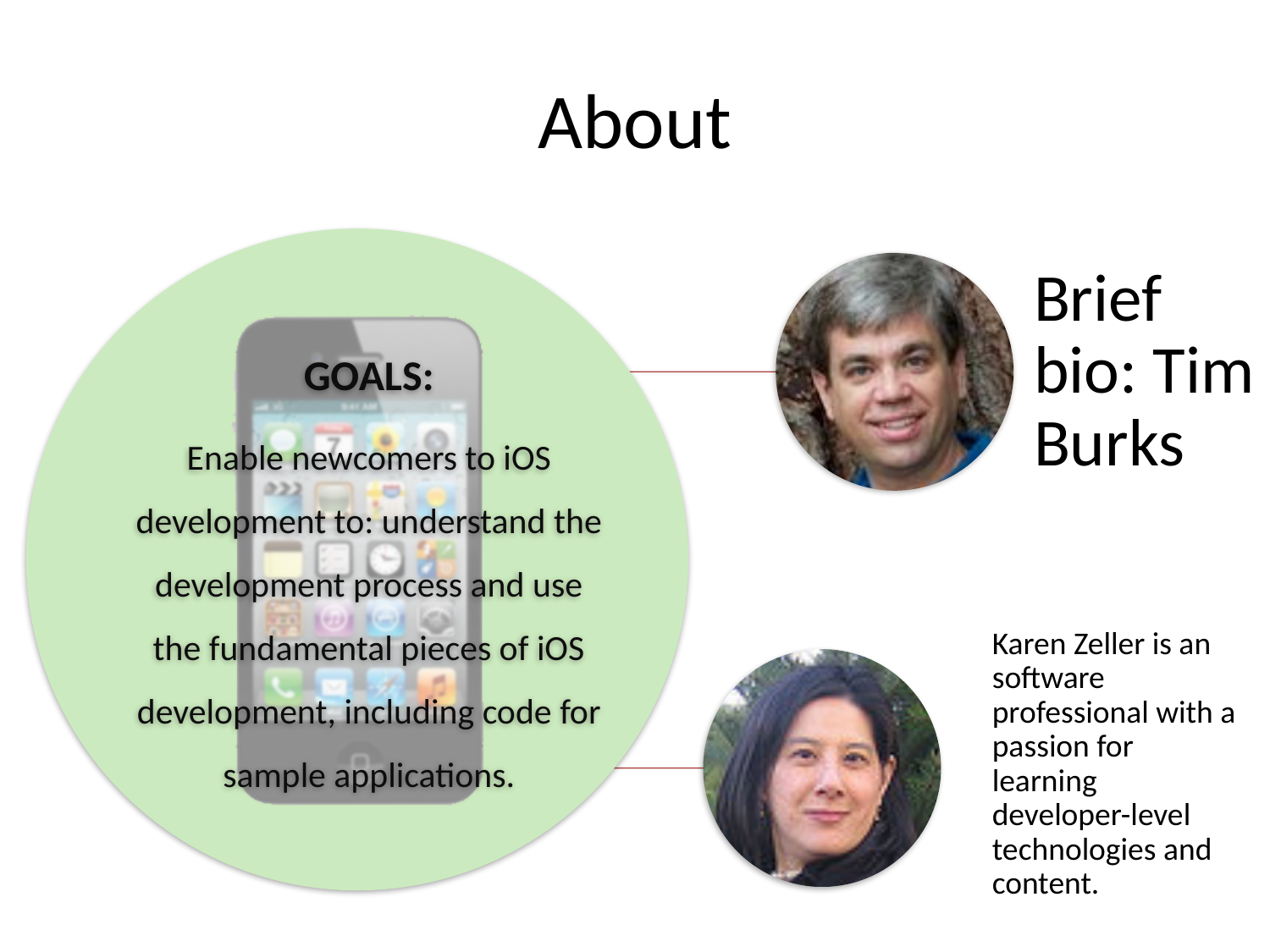

# About
GOALS:
Enable newcomers to iOS development to: understand the development process and use the fundamental pieces of iOS development, including code for sample applications.
Brief bio: Tim Burks
Karen Zeller is an software professional with a passion for learning developer-level technologies and content.